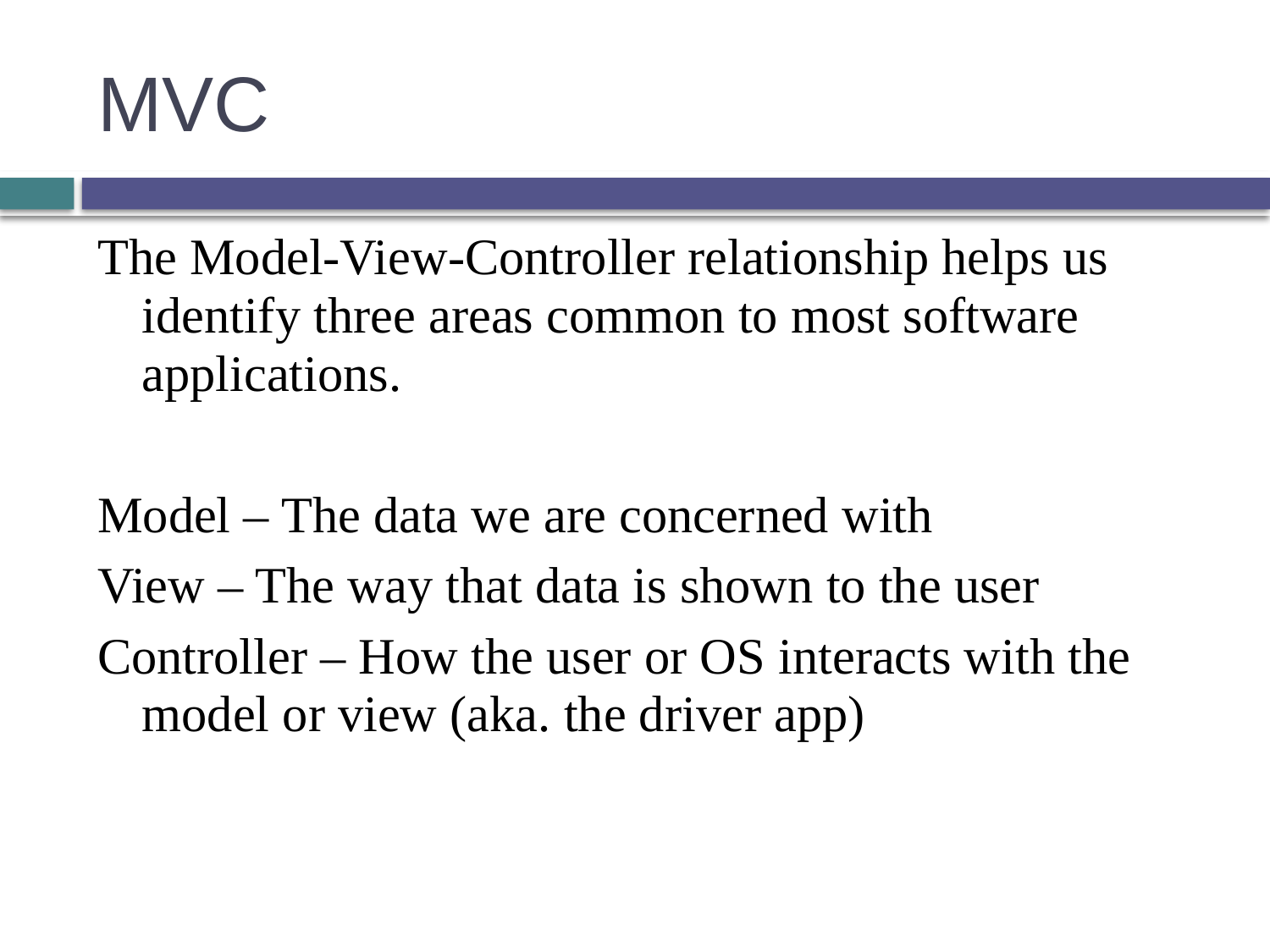

# MVC
The Model-View-Controller relationship helps us identify three areas common to most software applications.

Model – The data we are concerned with
View – The way that data is shown to the user
Controller – How the user or OS interacts with the model or view (aka. the driver app)